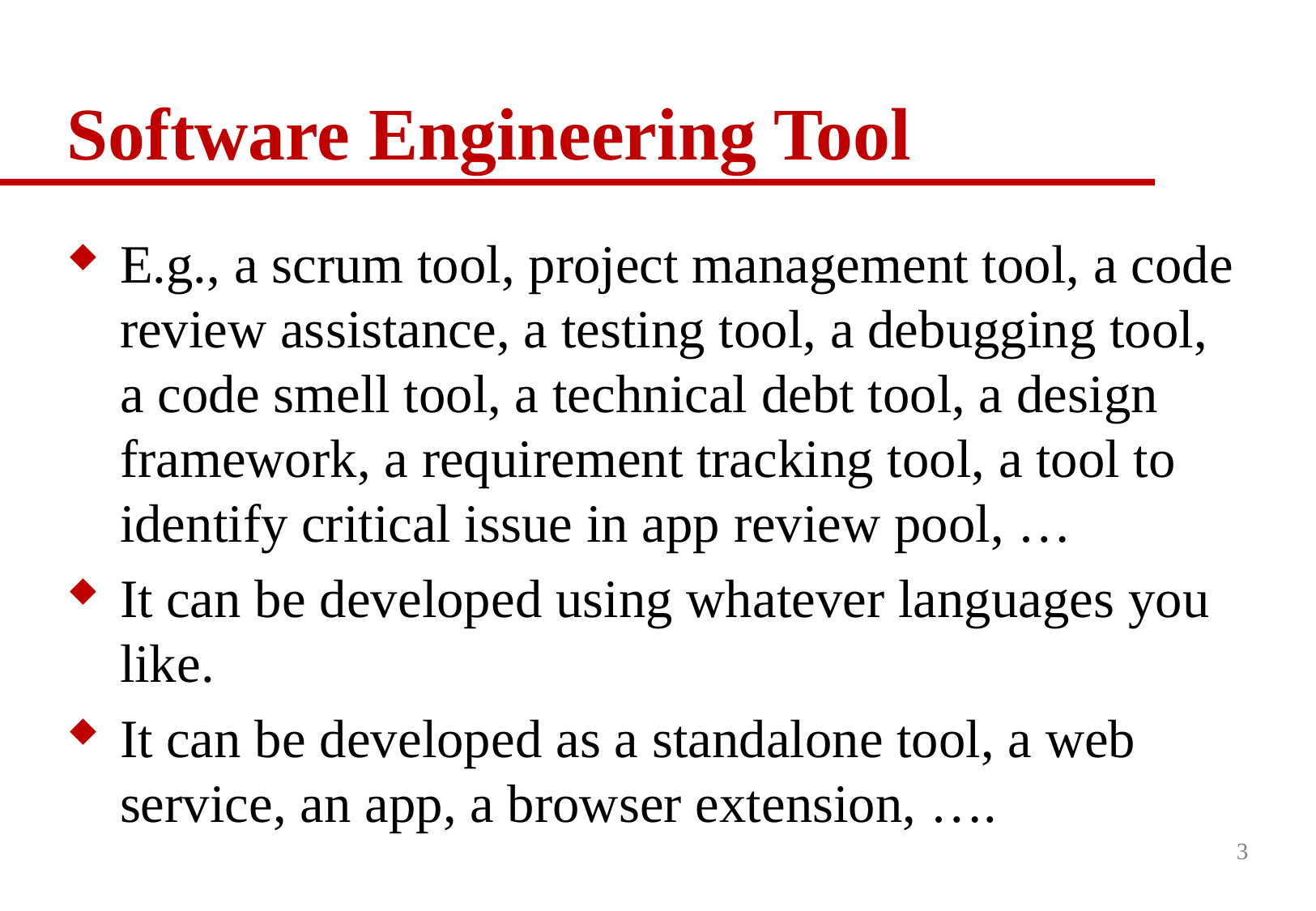

# Software Engineering Tool
E.g., a scrum tool, project management tool, a code review assistance, a testing tool, a debugging tool, a code smell tool, a technical debt tool, a design framework, a requirement tracking tool, a tool to identify critical issue in app review pool, …
It can be developed using whatever languages you like.
It can be developed as a standalone tool, a web service, an app, a browser extension, ….
3